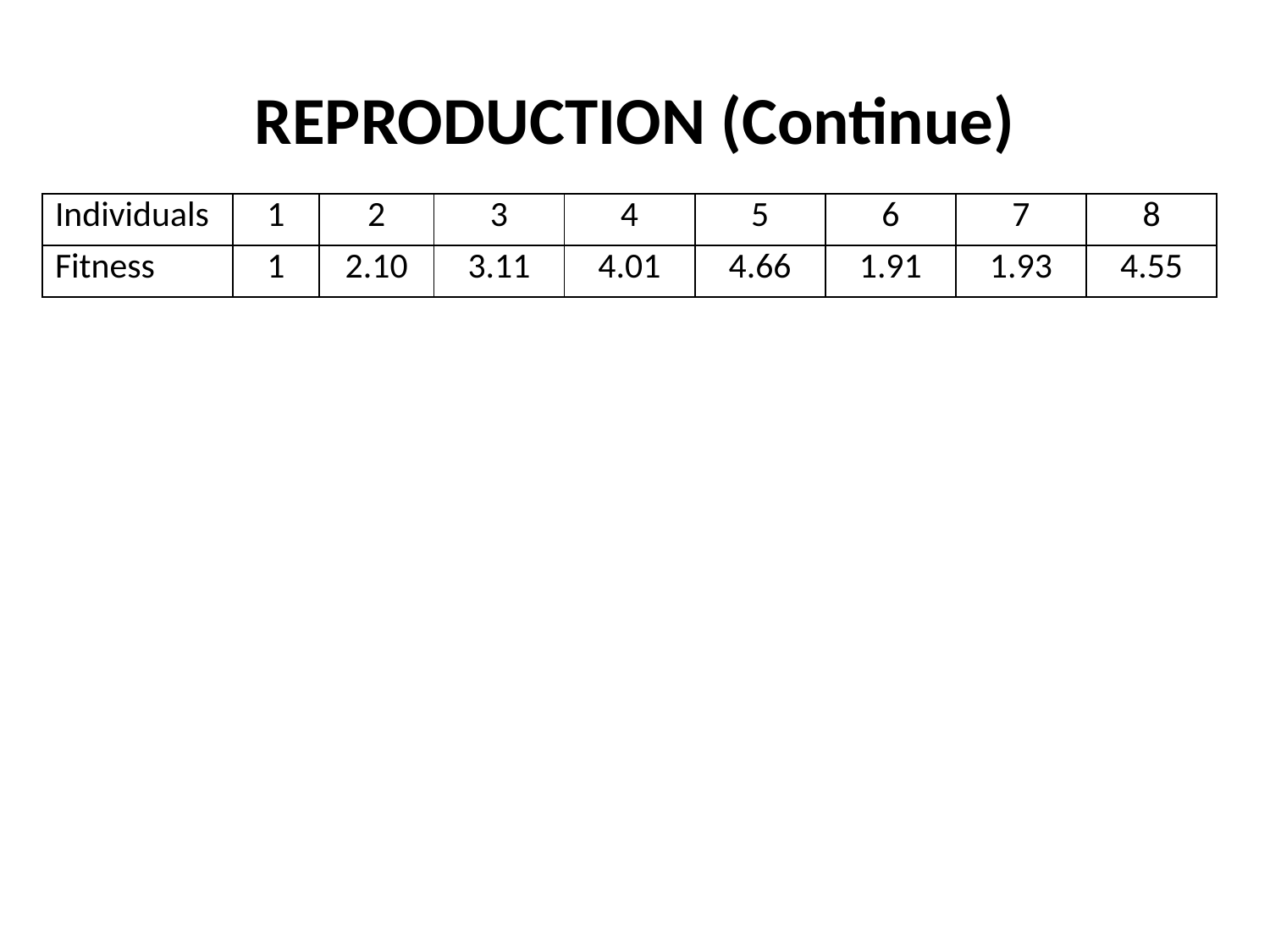

# REPRODUCTION (Continue)
| Individuals | 1 | 2 | 3 | 4 | 5 | 6 | 7 | 8 |
| --- | --- | --- | --- | --- | --- | --- | --- | --- |
| Fitness | 1 | 2.10 | 3.11 | 4.01 | 4.66 | 1.91 | 1.93 | 4.55 |